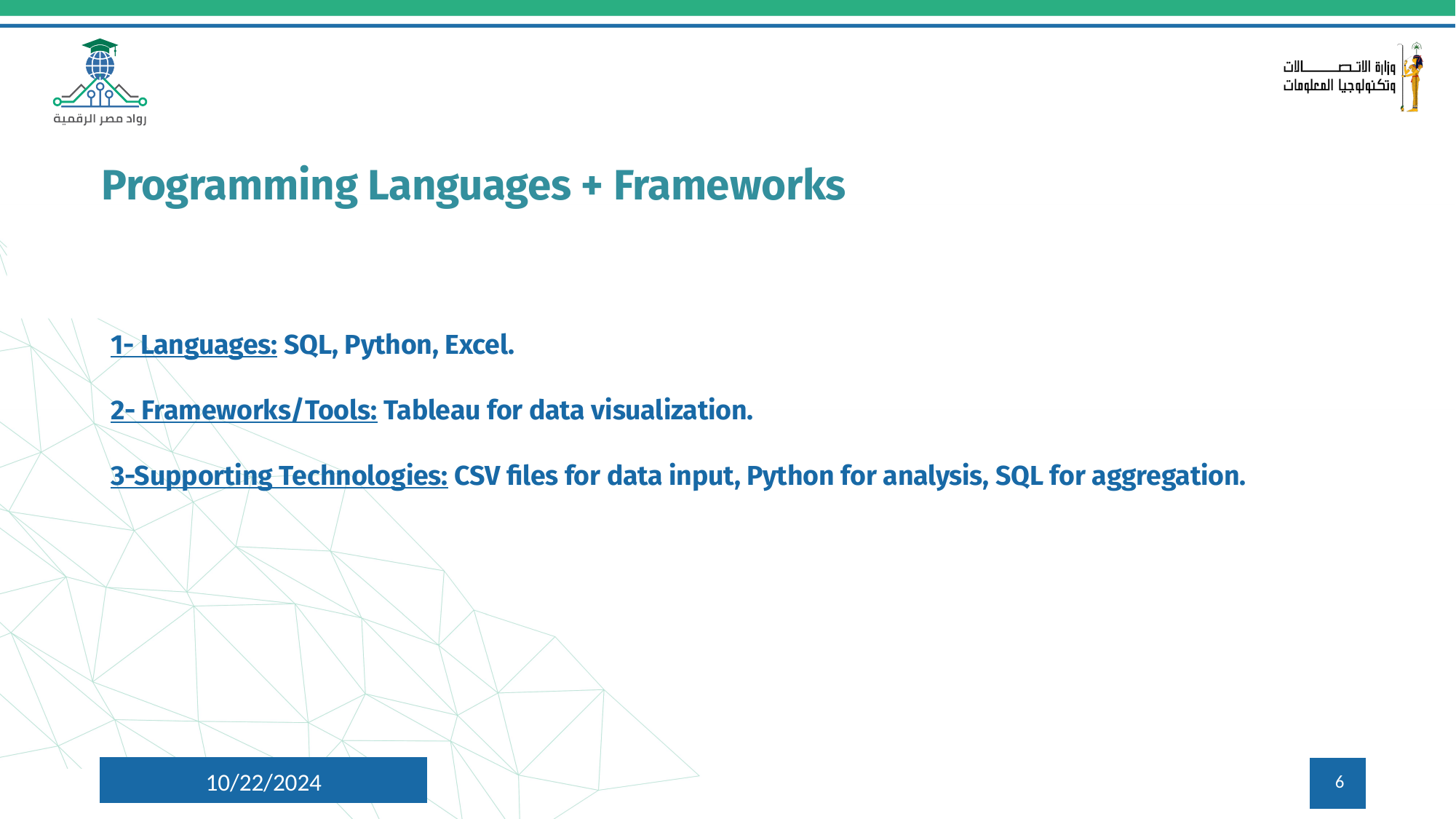

Programming Languages + Frameworks
1- Languages: SQL, Python, Excel.
2- Frameworks/Tools: Tableau for data visualization.
3-Supporting Technologies: CSV files for data input, Python for analysis, SQL for aggregation.
10/22/2024
6